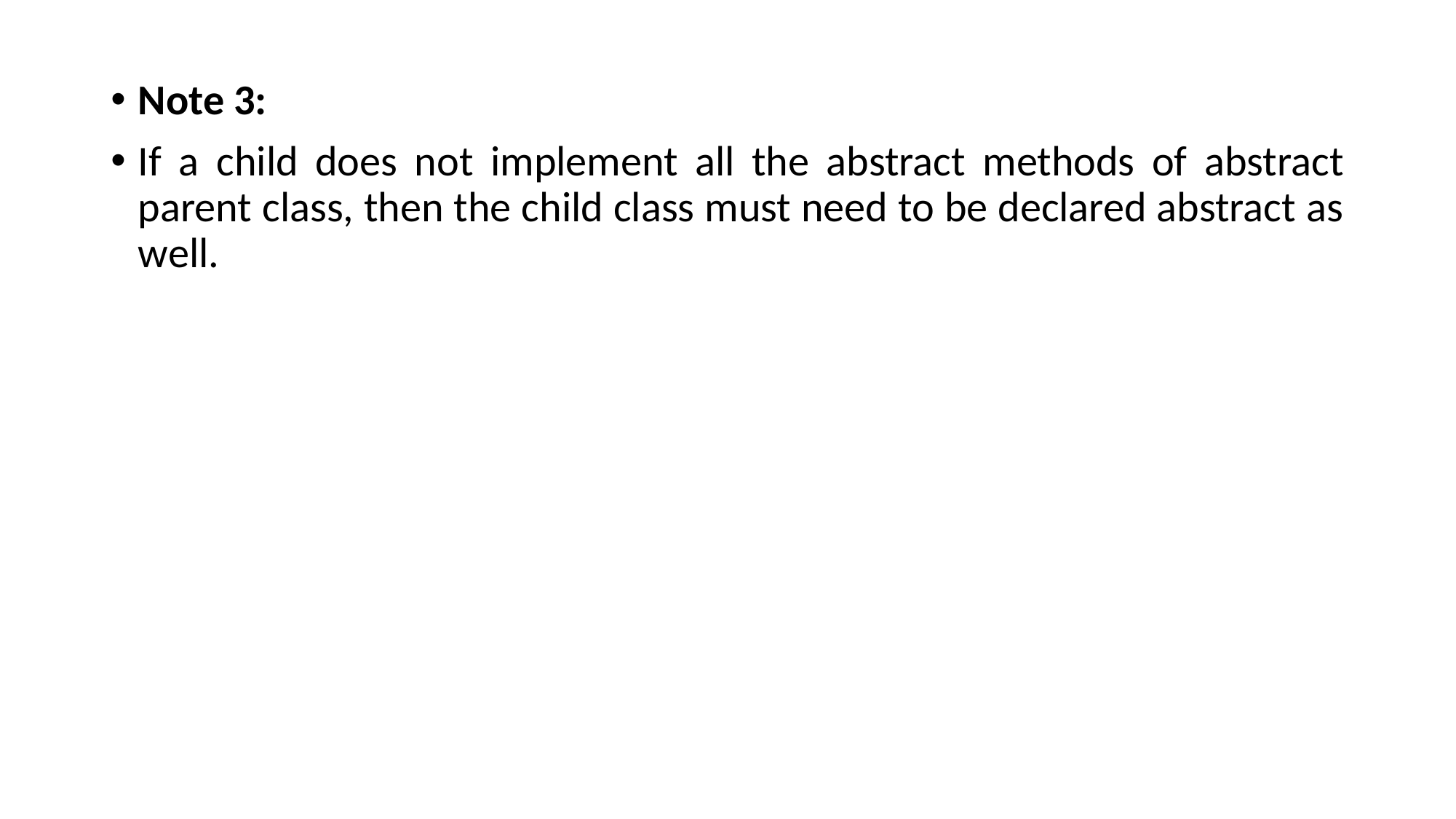

Note 3:
If a child does not implement all the abstract methods of abstract parent class, then the child class must need to be declared abstract as well.